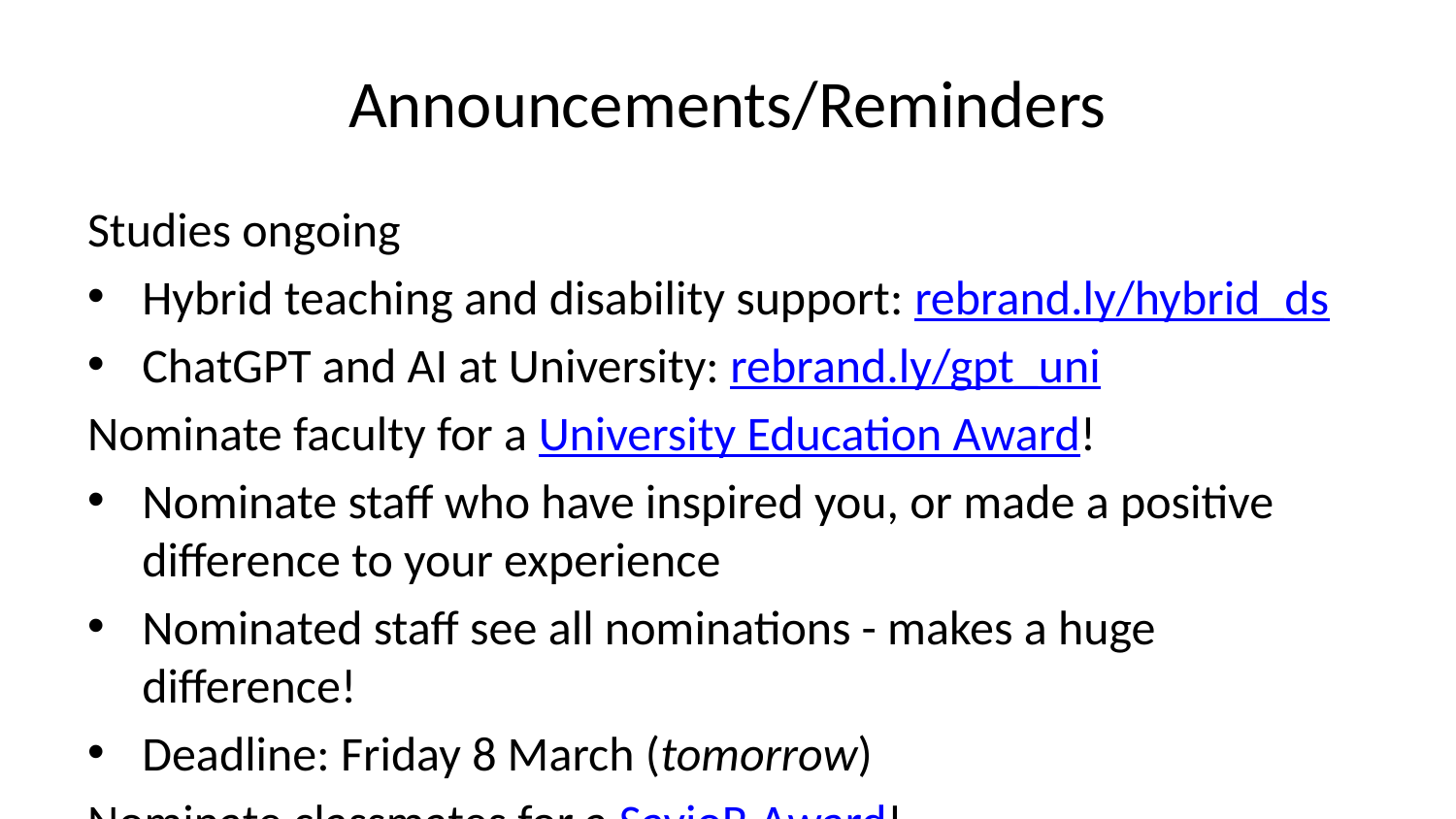

# Announcements/Reminders
Studies ongoing
Hybrid teaching and disability support: rebrand.ly/hybrid_ds
ChatGPT and AI at University: rebrand.ly/gpt_uni
Nominate faculty for a University Education Award!
Nominate staff who have inspired you, or made a positive difference to your experience
Nominated staff see all nominations - makes a huge difference!
Deadline: Friday 8 March (tomorrow)
Nominate classmates for a SavioR Award!
Thank someone who has helped you with R